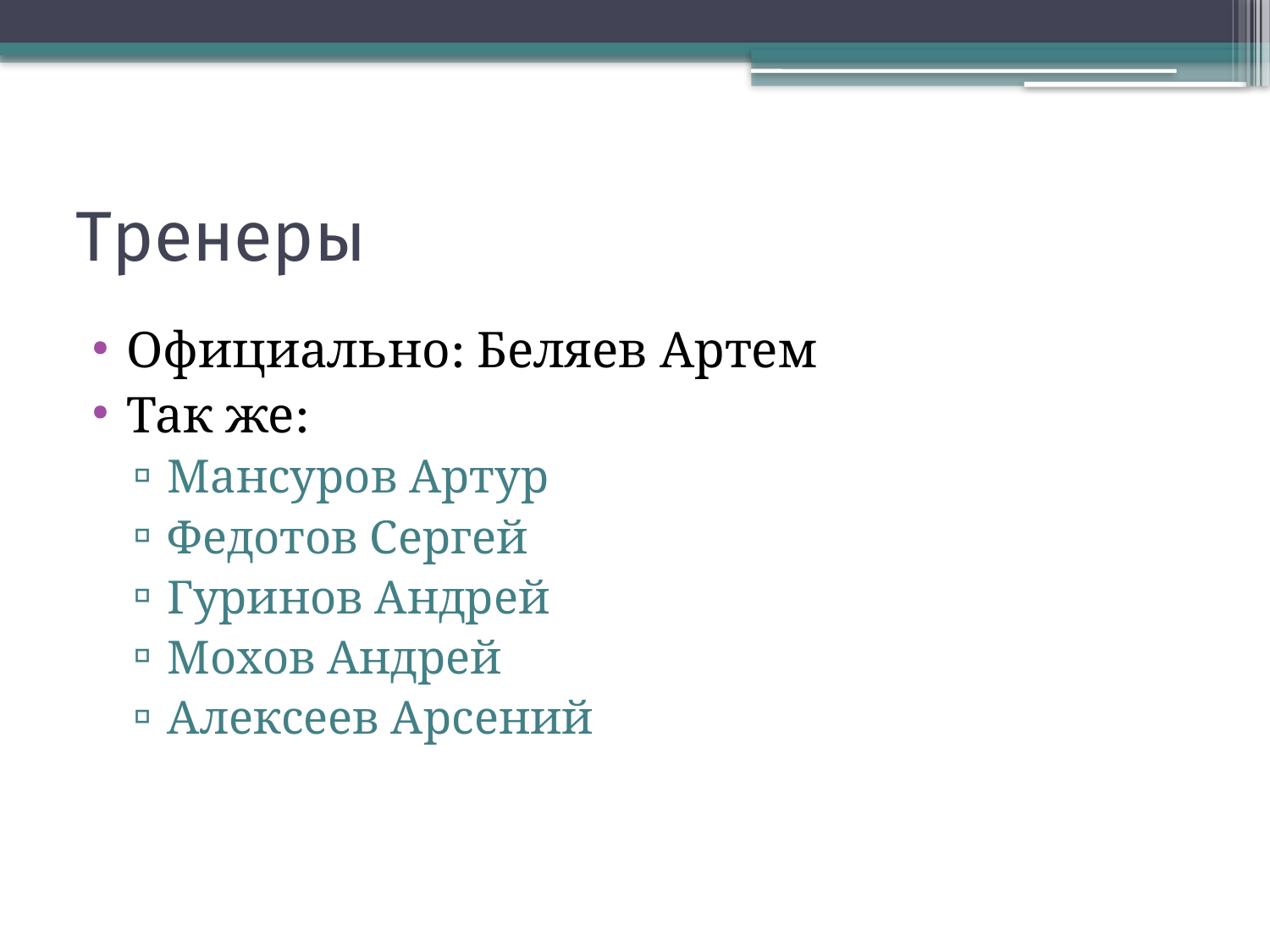

# Тренеры
Официально: Беляев Артем
Так же:
Мансуров Артур
Федотов Сергей
Гуринов Андрей
Мохов Андрей
Алексеев Арсений